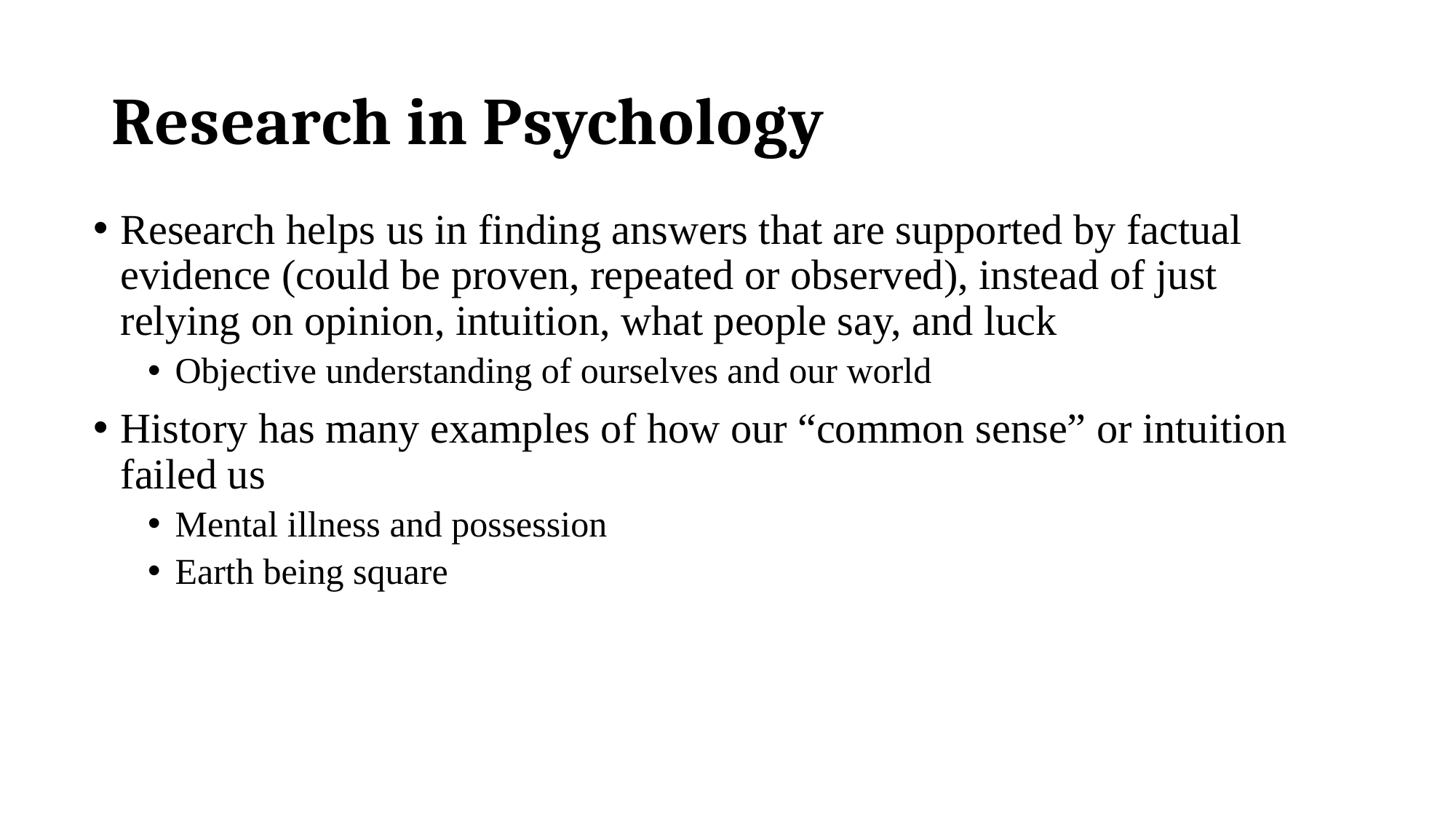

# Research in Psychology
Research helps us in finding answers that are supported by factual evidence (could be proven, repeated or observed), instead of just relying on opinion, intuition, what people say, and luck
Objective understanding of ourselves and our world
History has many examples of how our “common sense” or intuition failed us
Mental illness and possession
Earth being square